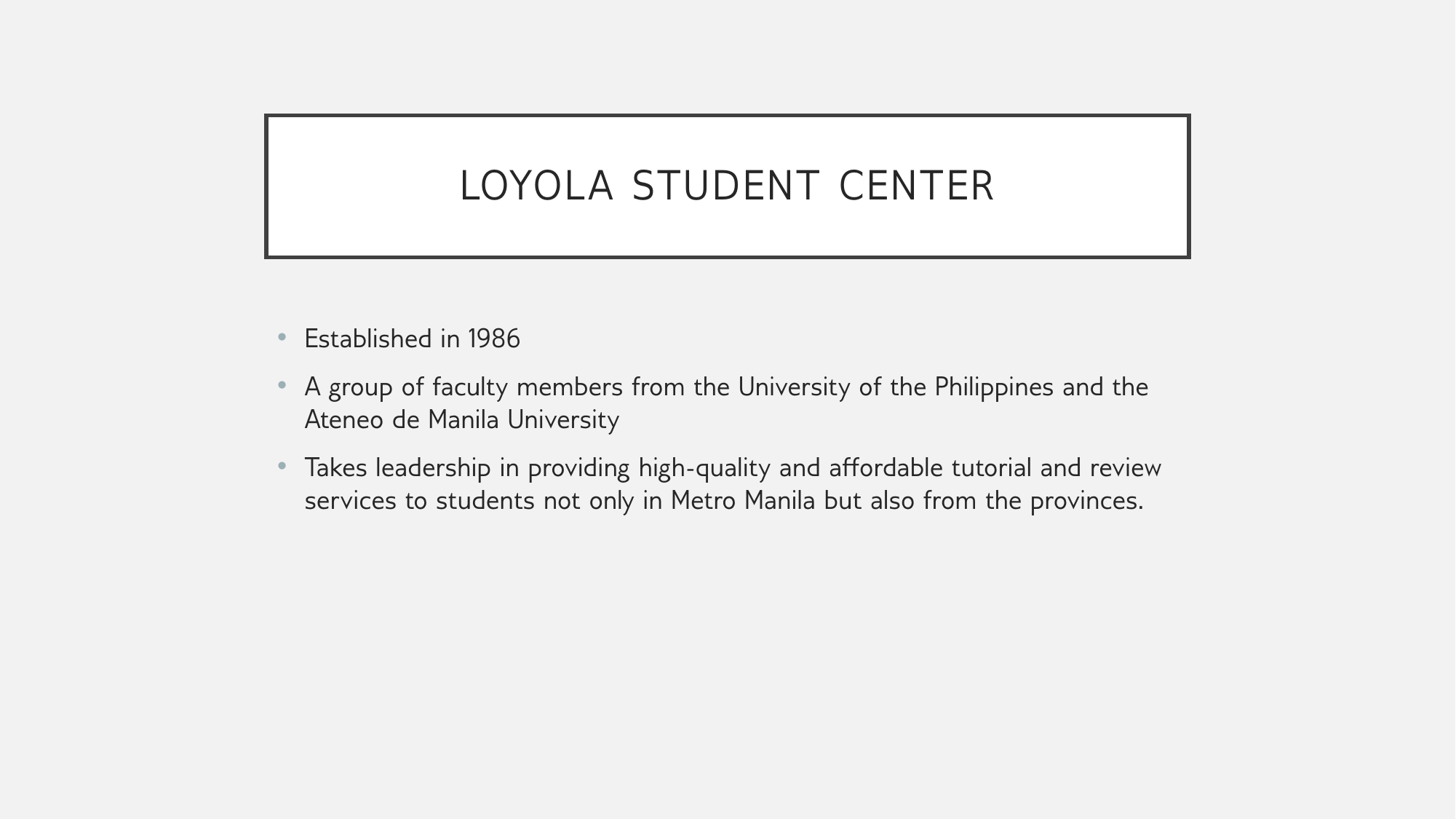

# Loyola student center
Established in 1986
A group of faculty members from the University of the Philippines and the Ateneo de Manila University
Takes leadership in providing high-quality and affordable tutorial and review services to students not only in Metro Manila but also from the provinces.